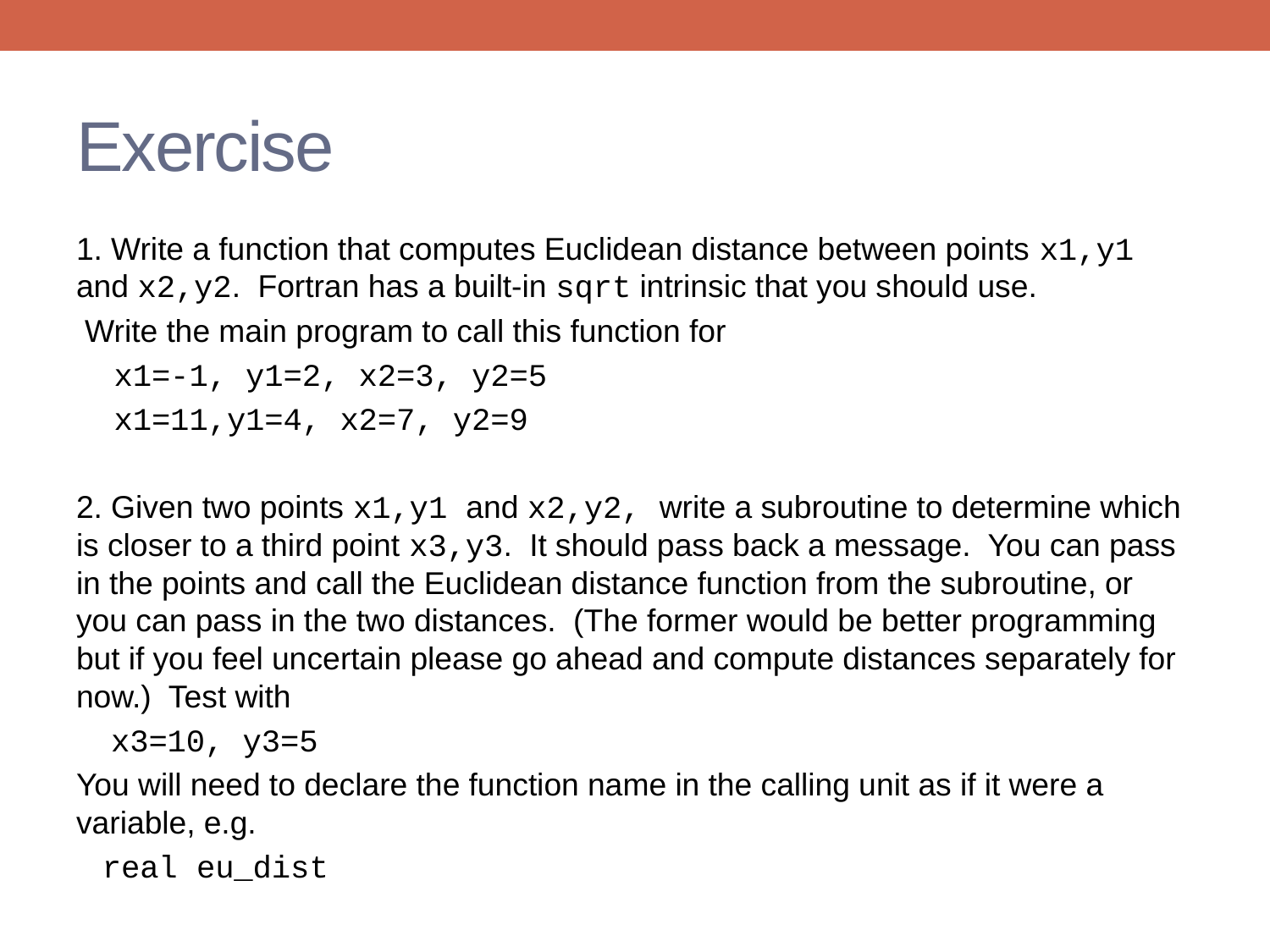

# Exercise
1. Write a function that computes Euclidean distance between points x1,y1 and x2,y2.  Fortran has a built-in sqrt intrinsic that you should use.
 Write the main program to call this function for
  x1=-1, y1=2, x2=3, y2=5
  x1=11,y1=4, x2=7, y2=9

2. Given two points x1,y1 and x2,y2, write a subroutine to determine which is closer to a third point x3,y3.  It should pass back a message.  You can pass in the points and call the Euclidean distance function from the subroutine, or you can pass in the two distances.  (The former would be better programming but if you feel uncertain please go ahead and compute distances separately for now.)  Test with
    x3=10, y3=5
You will need to declare the function name in the calling unit as if it were a variable, e.g.
   real eu_dist